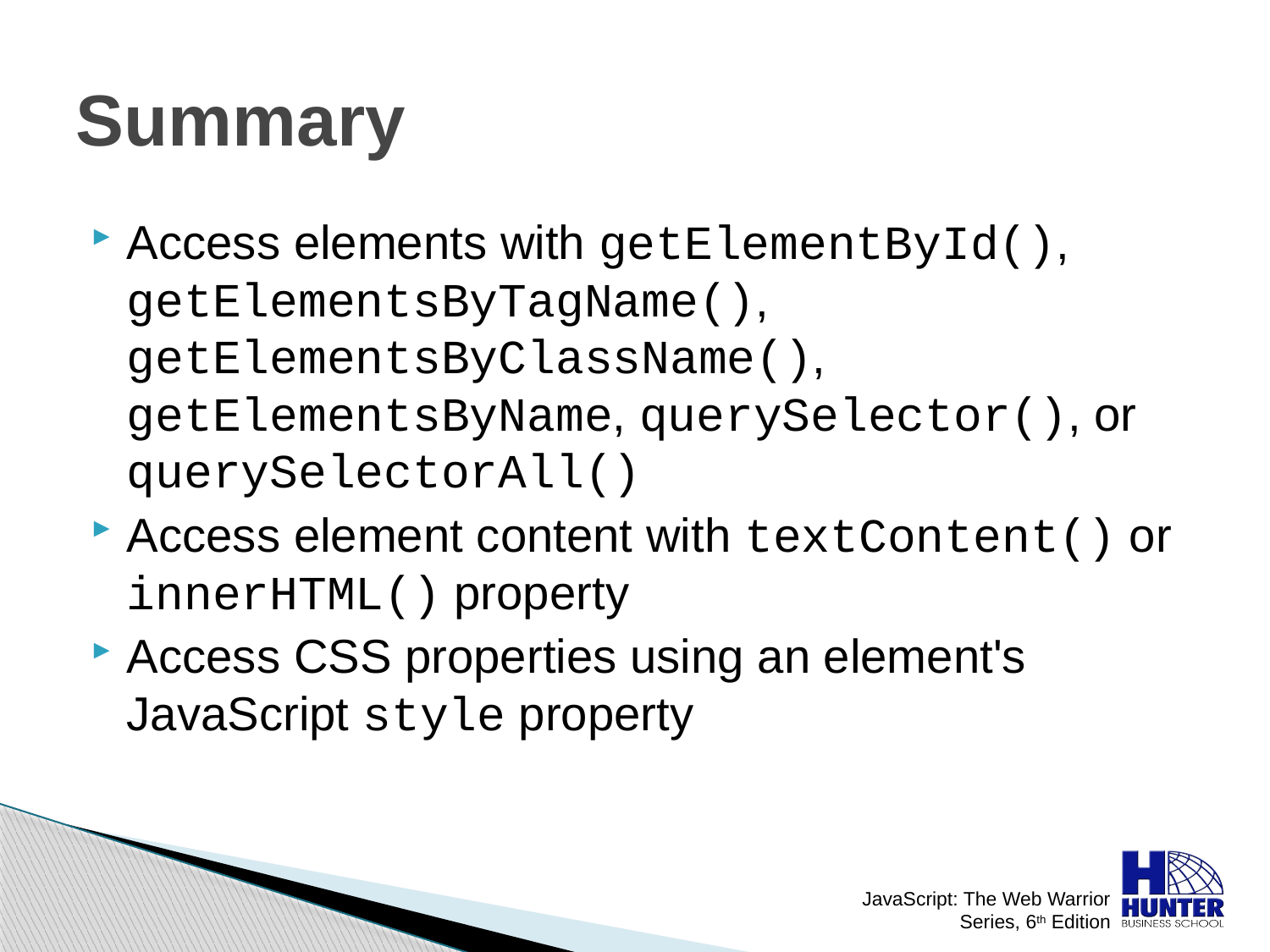

# Summary
Access elements with getElementById(), getElementsByTagName(), getElementsByClassName(), getElementsByName, querySelector(), or querySelectorAll()
Access element content with textContent() or innerHTML() property
Access CSS properties using an element's JavaScript style property